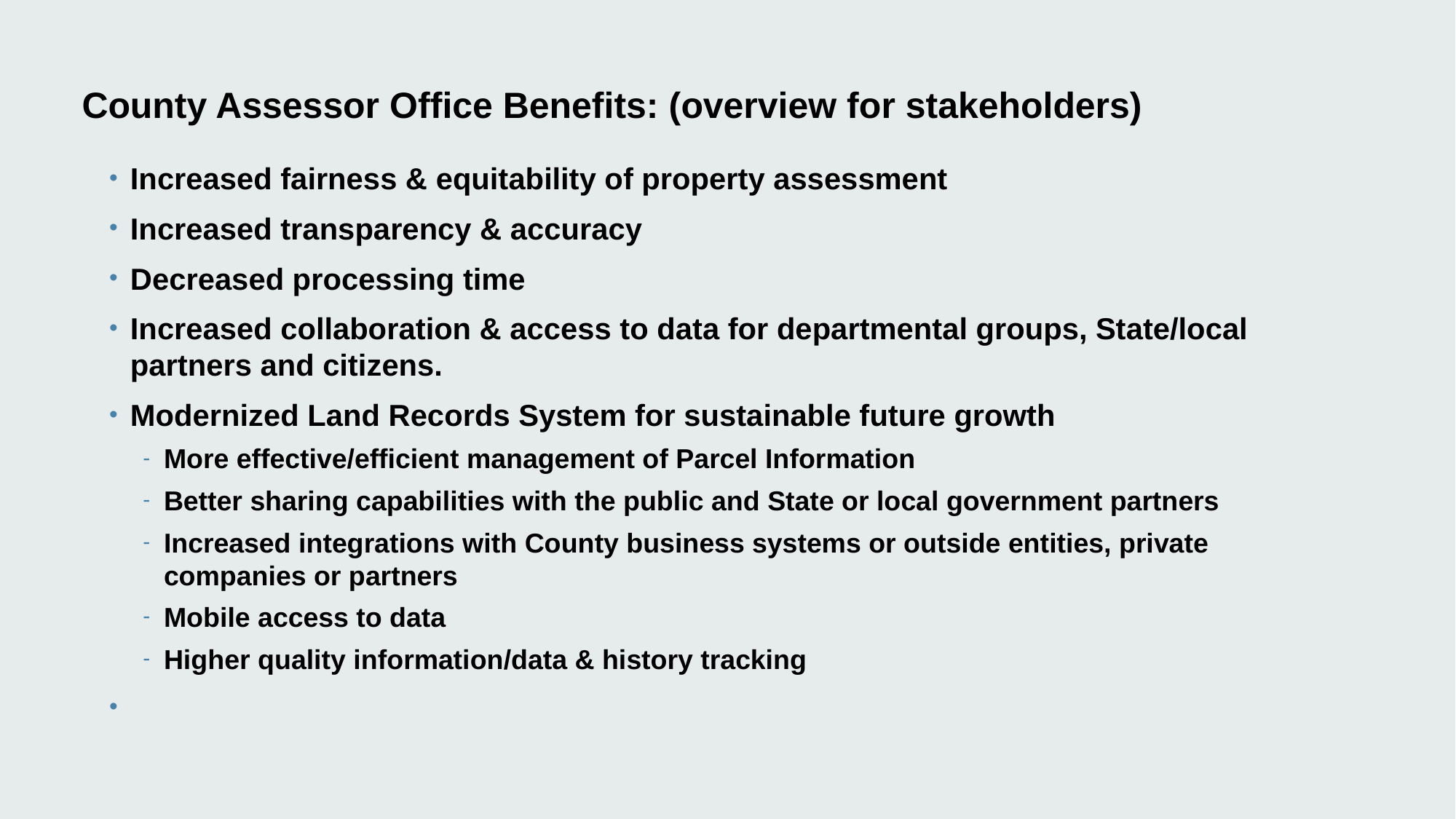

# County Assessor Office Benefits: (overview for stakeholders)
Increased fairness & equitability of property assessment
Increased transparency & accuracy
Decreased processing time
Increased collaboration & access to data for departmental groups, State/local partners and citizens.
Modernized Land Records System for sustainable future growth
More effective/efficient management of Parcel Information
Better sharing capabilities with the public and State or local government partners
Increased integrations with County business systems or outside entities, private companies or partners
Mobile access to data
Higher quality information/data & history tracking